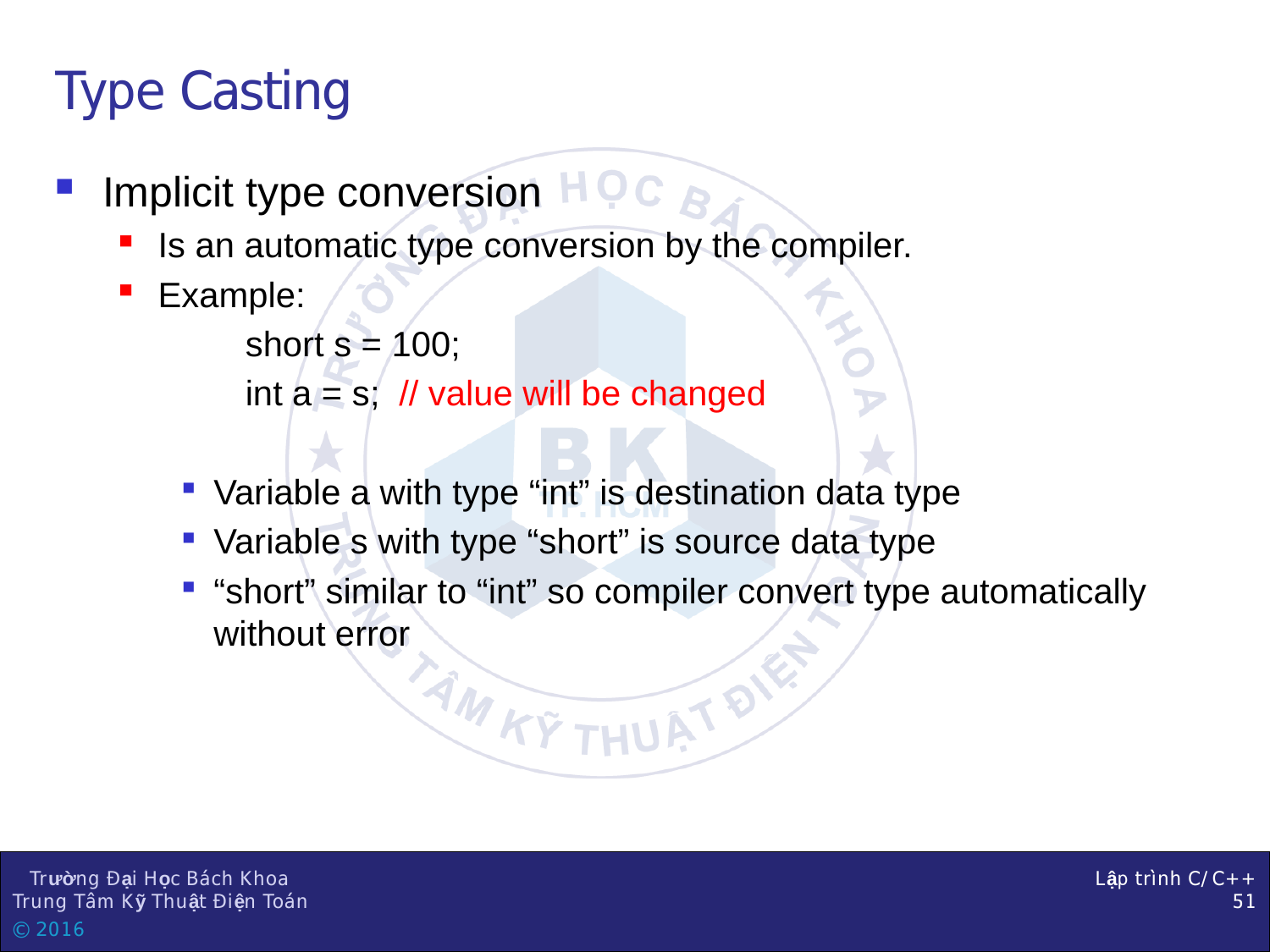

Type Casting
Implicit type conversion
Is an automatic type conversion by the compiler.
Example:
	short s = 100;
	int a = s;  // value will be changed

Variable a with type “int” is destination data type
Variable s with type “short” is source data type
“short” similar to “int” so compiler convert type automatically without error